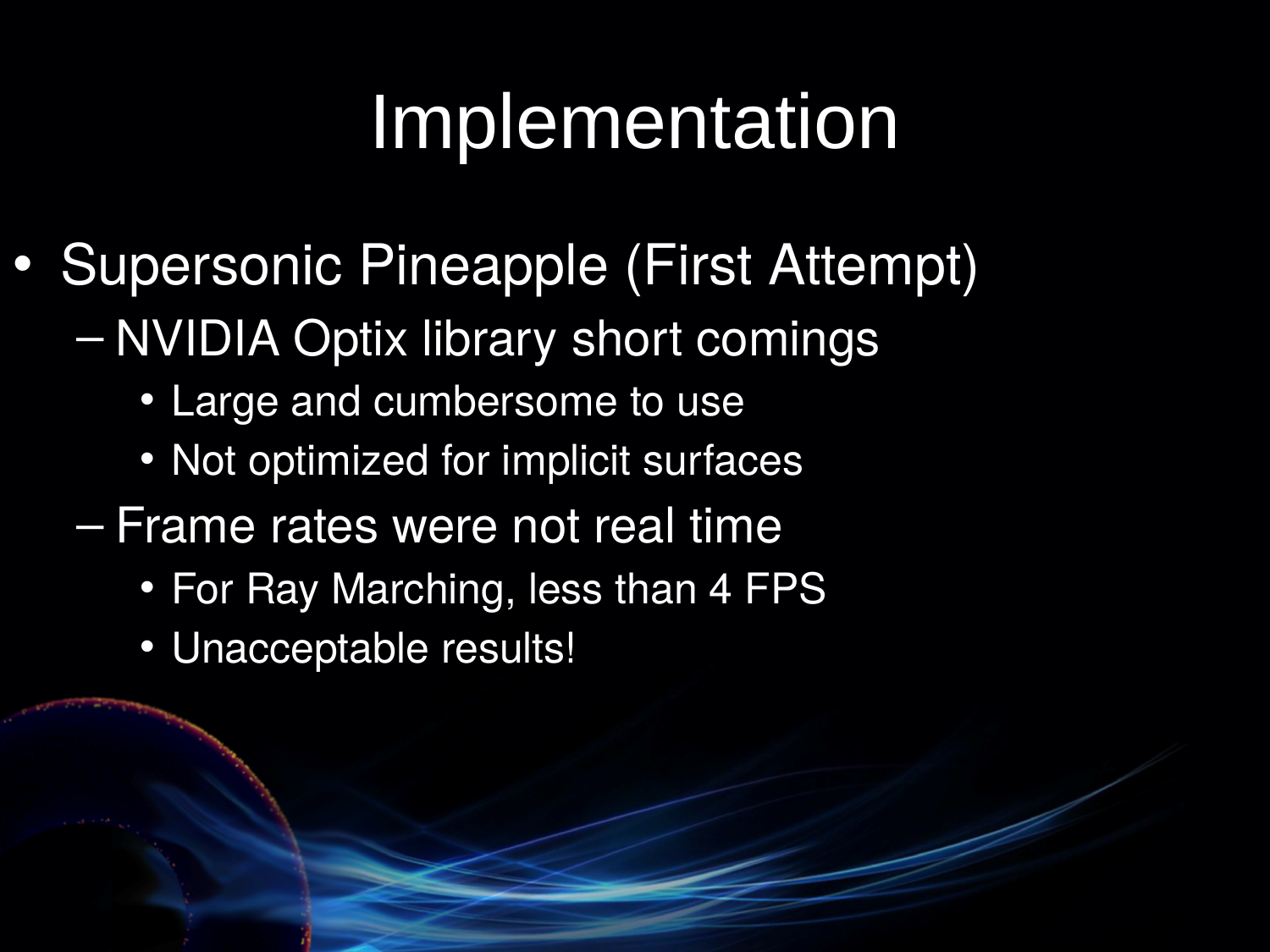

# Implementation
Supersonic Pineapple (First Attempt)
NVIDIA Optix library short comings
Large and cumbersome to use
Not optimized for implicit surfaces
Frame rates were not real time
For Ray Marching, less than 4 FPS
Unacceptable results!